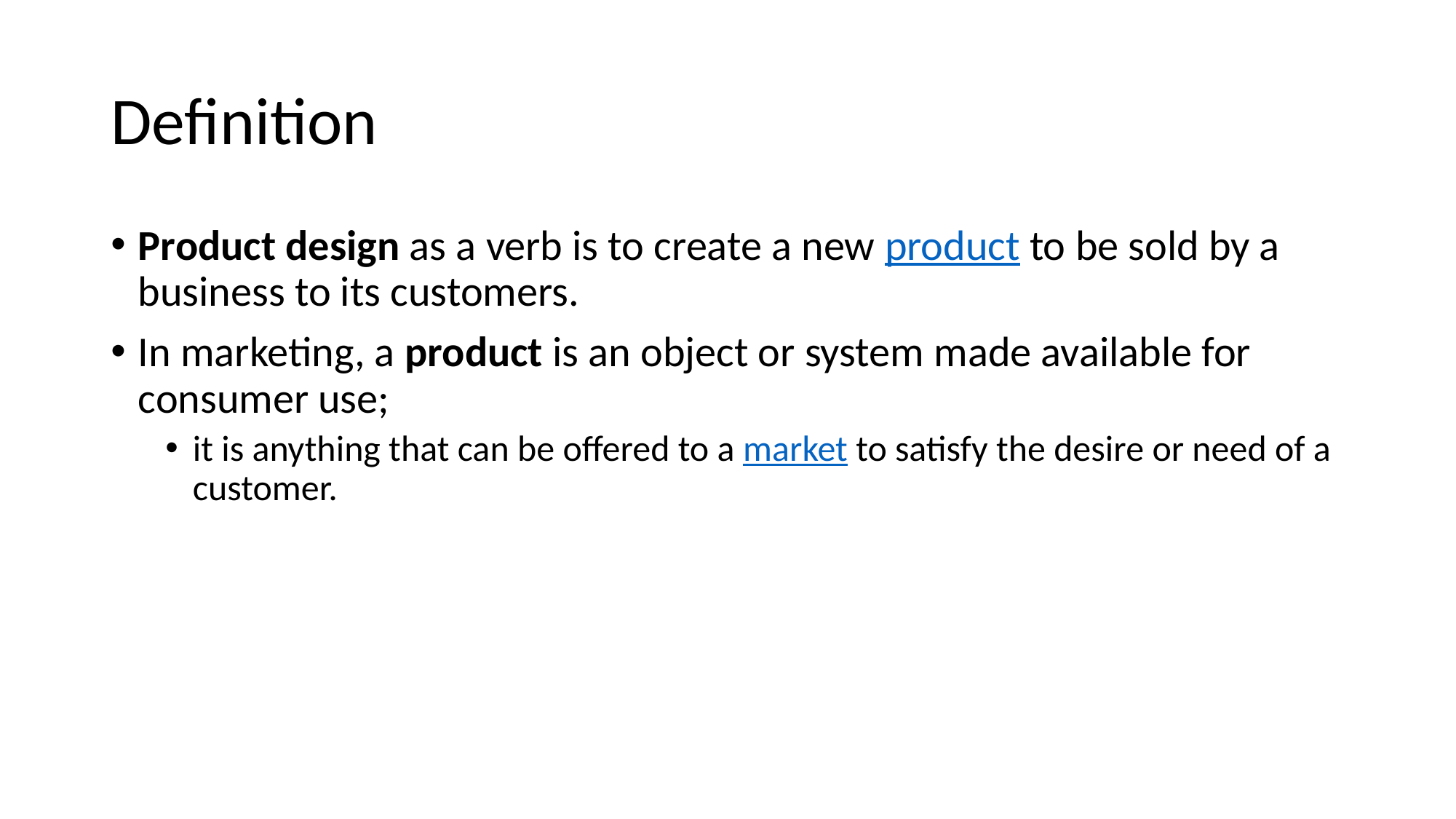

# Definition
Product design as a verb is to create a new product to be sold by a business to its customers.
In marketing, a product is an object or system made available for consumer use;
it is anything that can be offered to a market to satisfy the desire or need of a customer.